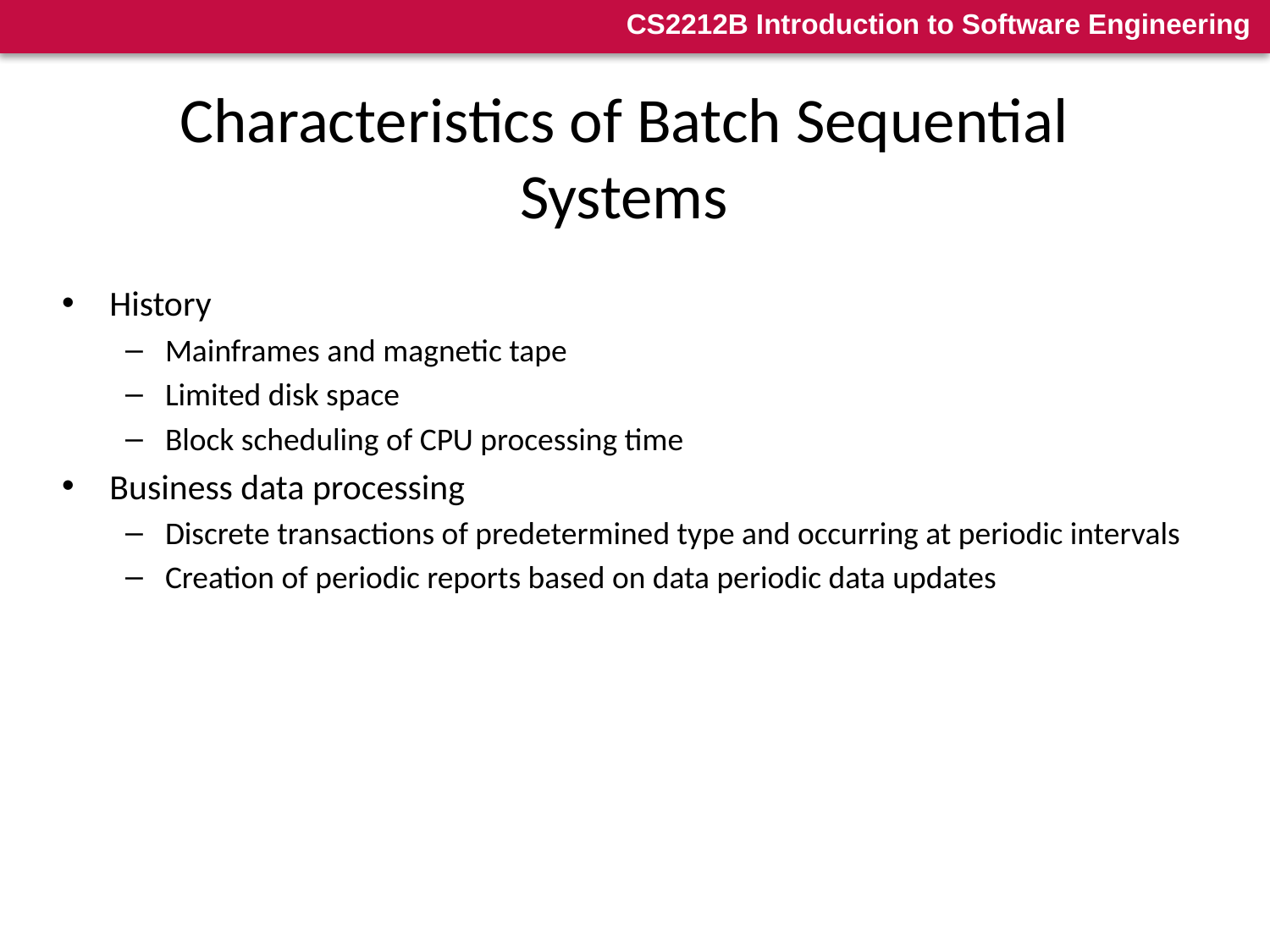

# Characteristics of Batch Sequential Systems
History
Mainframes and magnetic tape
Limited disk space
Block scheduling of CPU processing time
Business data processing
Discrete transactions of predetermined type and occurring at periodic intervals
Creation of periodic reports based on data periodic data updates